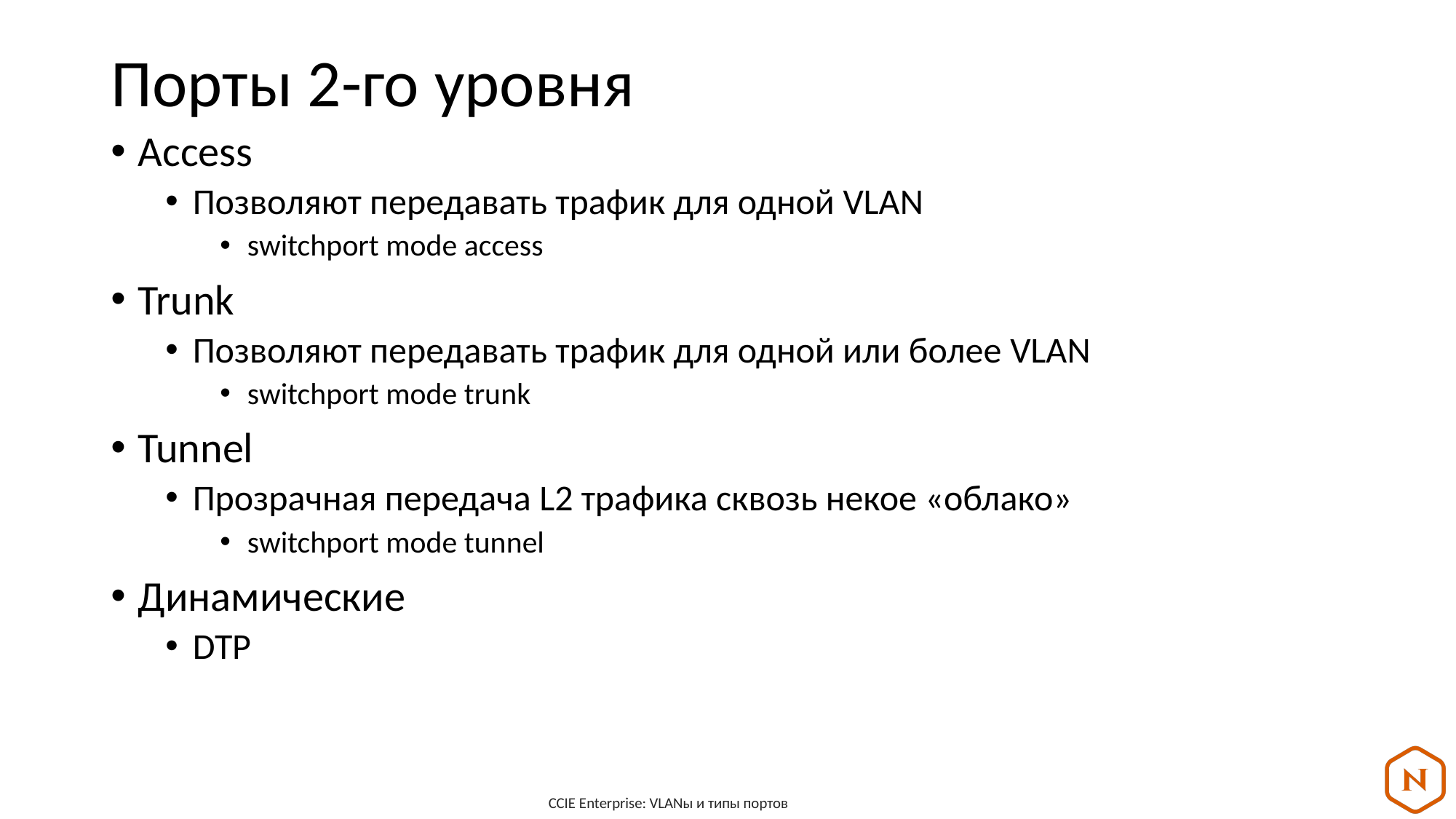

# Порты 2-го уровня
Access
Позволяют передавать трафик для одной VLAN
switchport mode access
Trunk
Позволяют передавать трафик для одной или более VLAN
switchport mode trunk
Tunnel
Прозрачная передача L2 трафика сквозь некое «облако»
switchport mode tunnel
Динамические
DTP
CCIE Enterprise: VLANы и типы портов